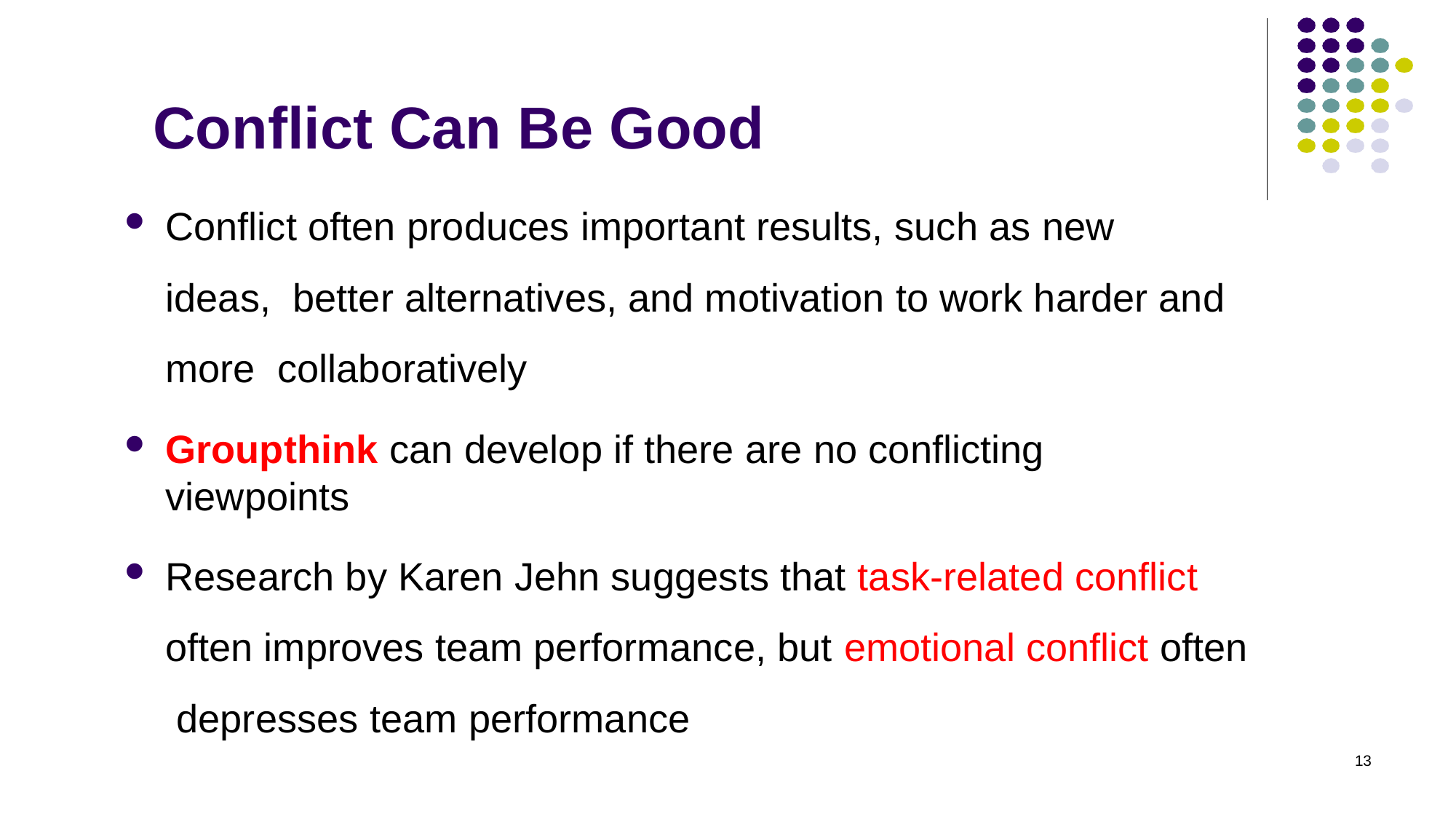

# Conflict Can Be Good
Conflict often produces important results, such as new ideas,  better alternatives, and motivation to work harder and more  collaboratively
Groupthink can develop if there are no conflicting viewpoints
Research by Karen Jehn suggests that task-related conflict  often improves team performance, but emotional conflict often  depresses team performance
13